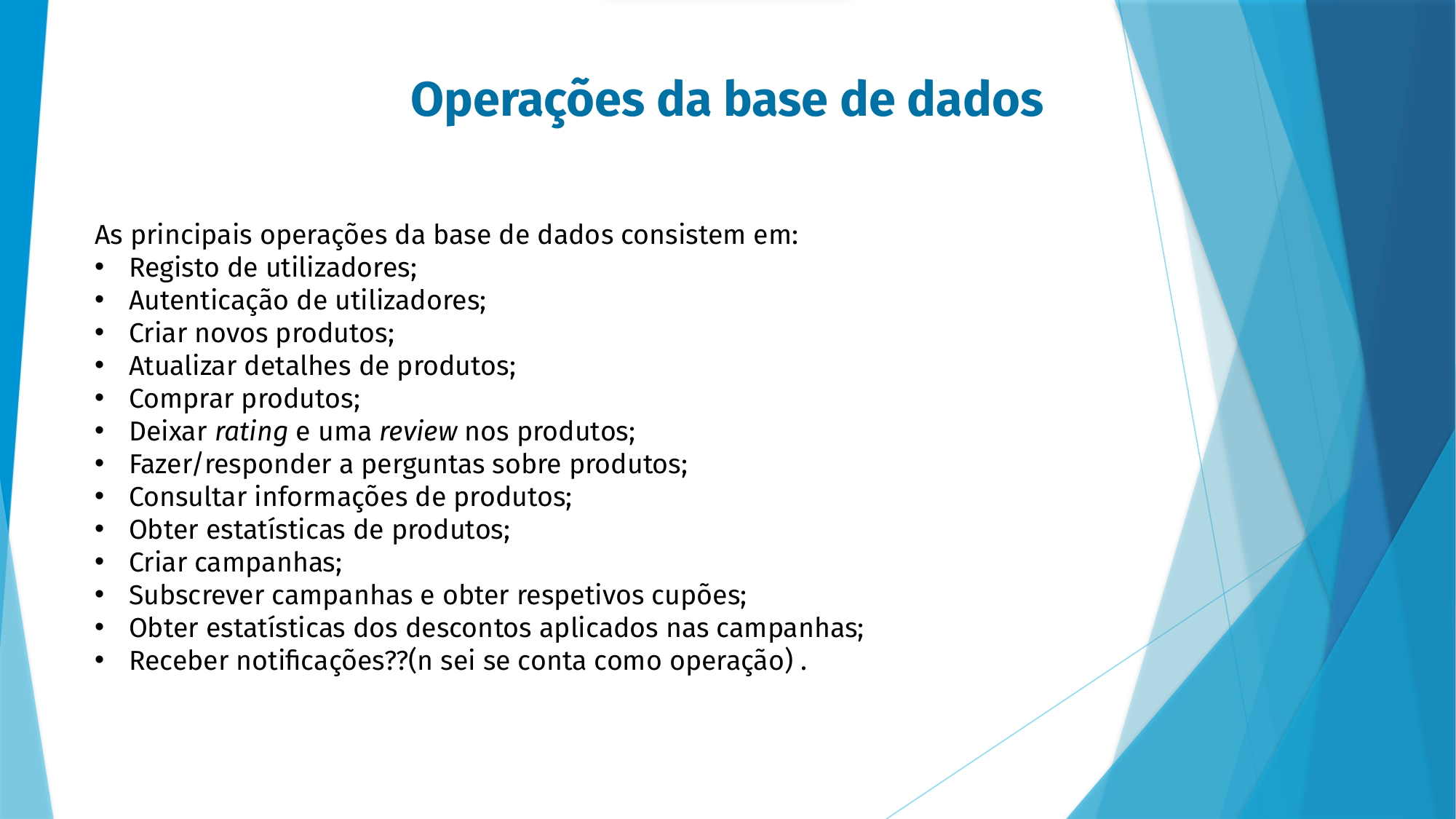

Operações da base de dados
As principais operações da base de dados consistem em:
Registo de utilizadores;
Autenticação de utilizadores;
Criar novos produtos;
Atualizar detalhes de produtos;
Comprar produtos;
Deixar rating e uma review nos produtos;
Fazer/responder a perguntas sobre produtos;
Consultar informações de produtos;
Obter estatísticas de produtos;
Criar campanhas;
Subscrever campanhas e obter respetivos cupões;
Obter estatísticas dos descontos aplicados nas campanhas;
Receber notificações??(n sei se conta como operação) .